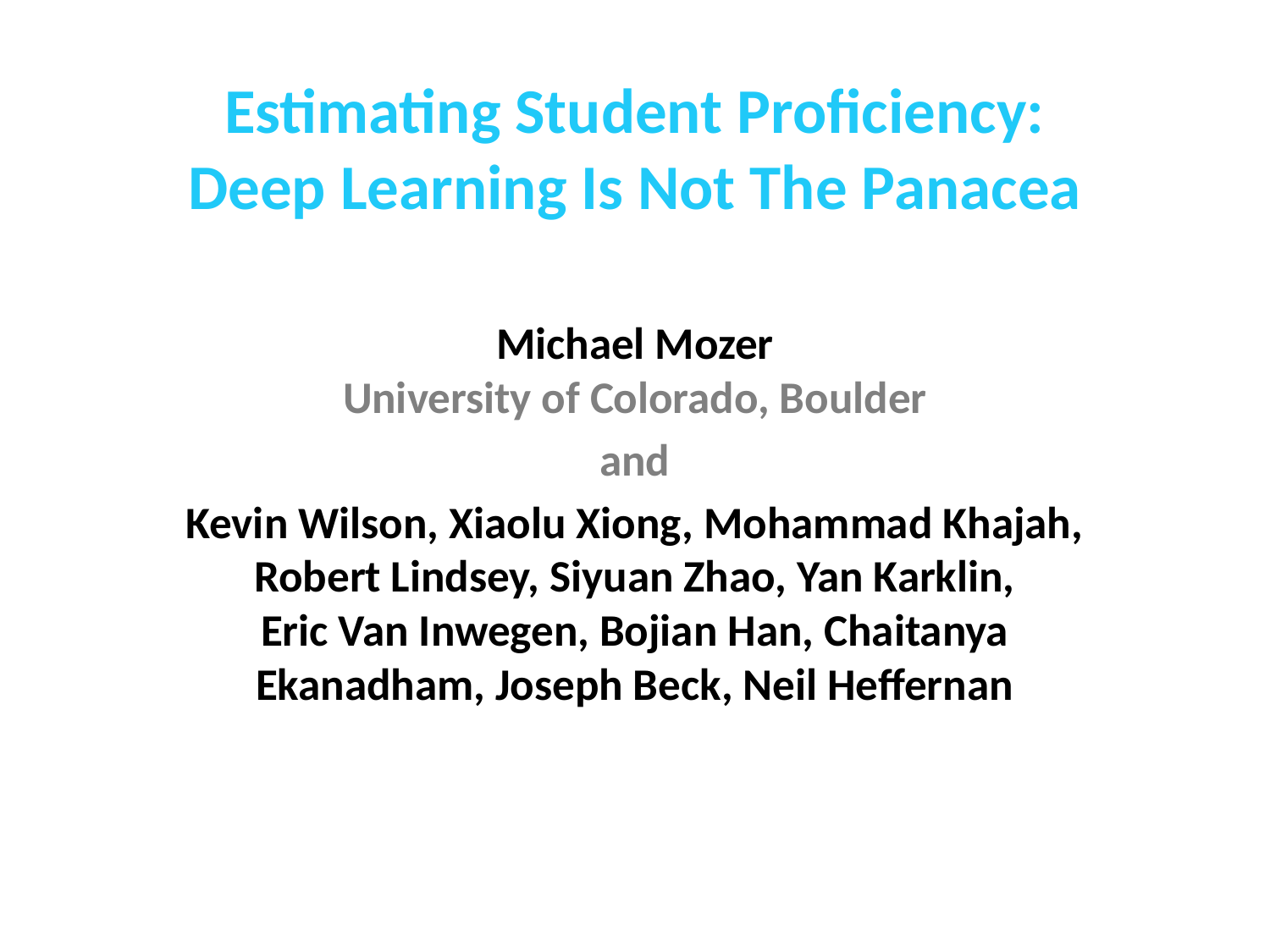

# Estimating Student Proficiency: Deep Learning Is Not The Panacea
Michael Mozer
University of Colorado, Boulder
and
Kevin Wilson, Xiaolu Xiong, Mohammad Khajah, Robert Lindsey, Siyuan Zhao, Yan Karklin,
Eric Van Inwegen, Bojian Han, Chaitanya Ekanadham, Joseph Beck, Neil Heffernan